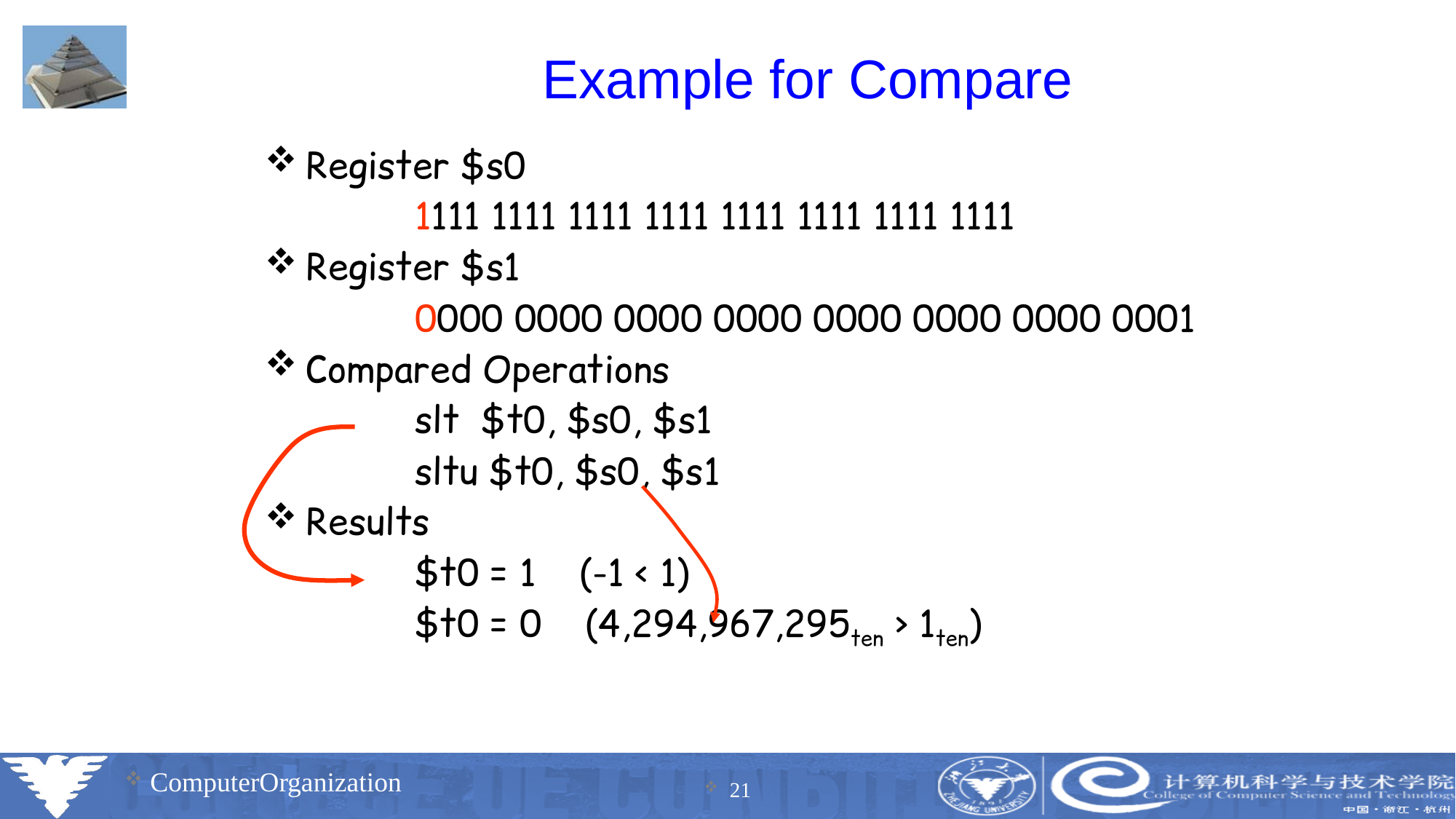

# Example for Compare
Register $s0
		1111 1111 1111 1111 1111 1111 1111 1111
Register $s1
		0000 0000 0000 0000 0000 0000 0000 0001
Compared Operations
		slt  $t0, $s0, $s1
		sltu $t0, $s0, $s1
Results
		$t0 = 1    (-1 < 1)
		$t0 = 0    (4,294,967,295ten > 1ten)